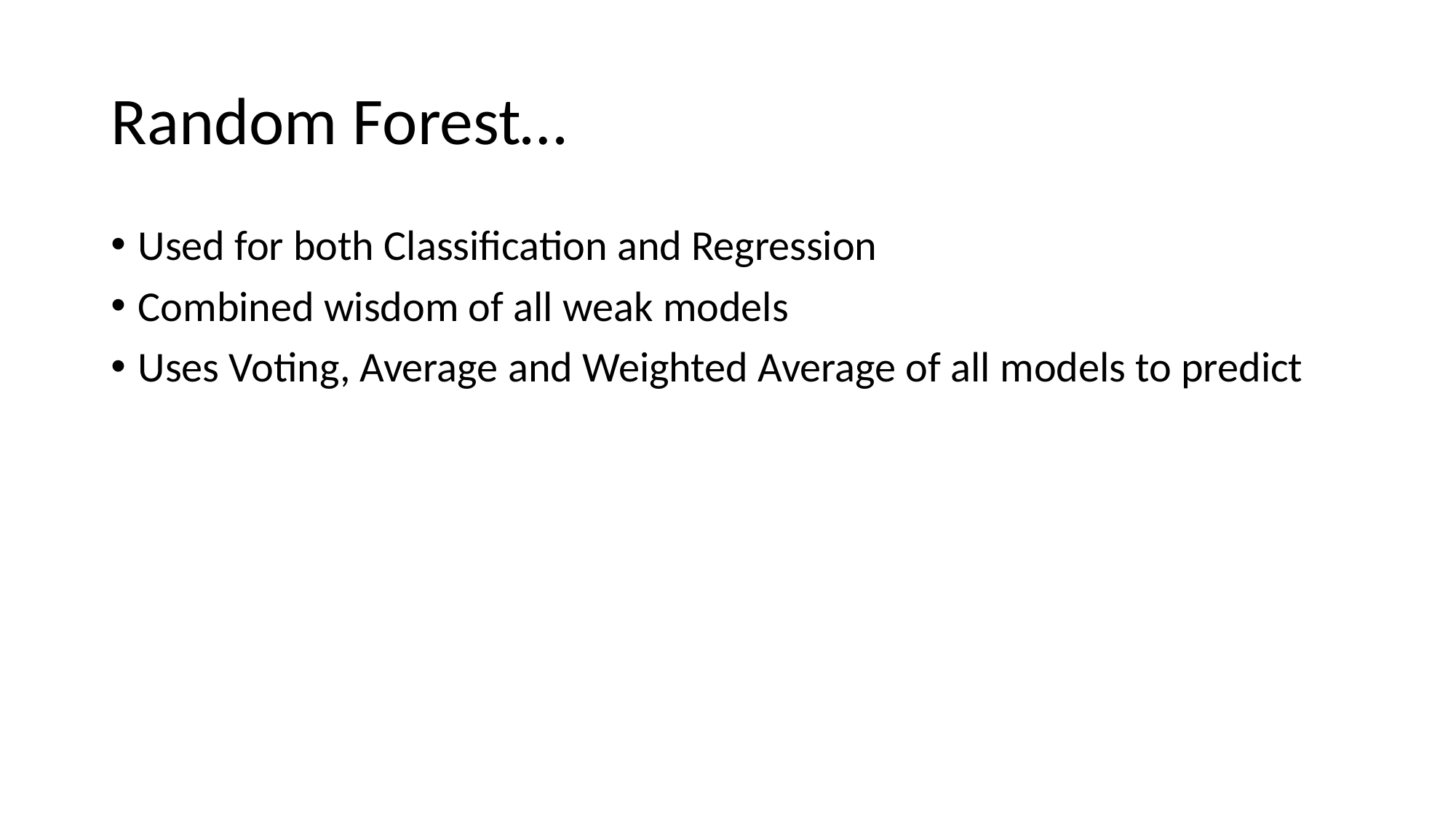

# Random Forest…
Used for both Classification and Regression
Combined wisdom of all weak models
Uses Voting, Average and Weighted Average of all models to predict